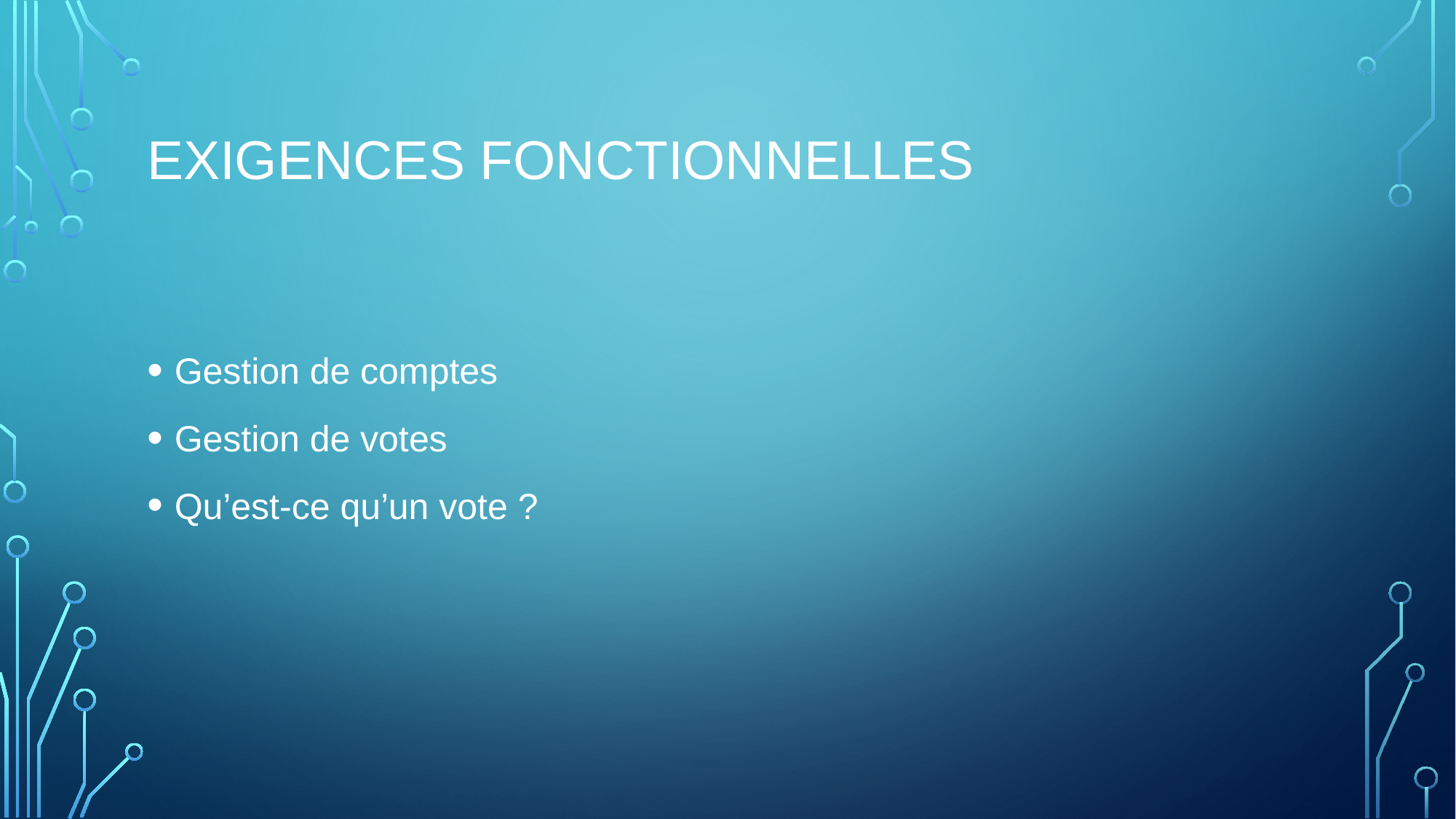

# Exigences fonctionnelles
Gestion de comptes
Gestion de votes
Qu’est-ce qu’un vote ?